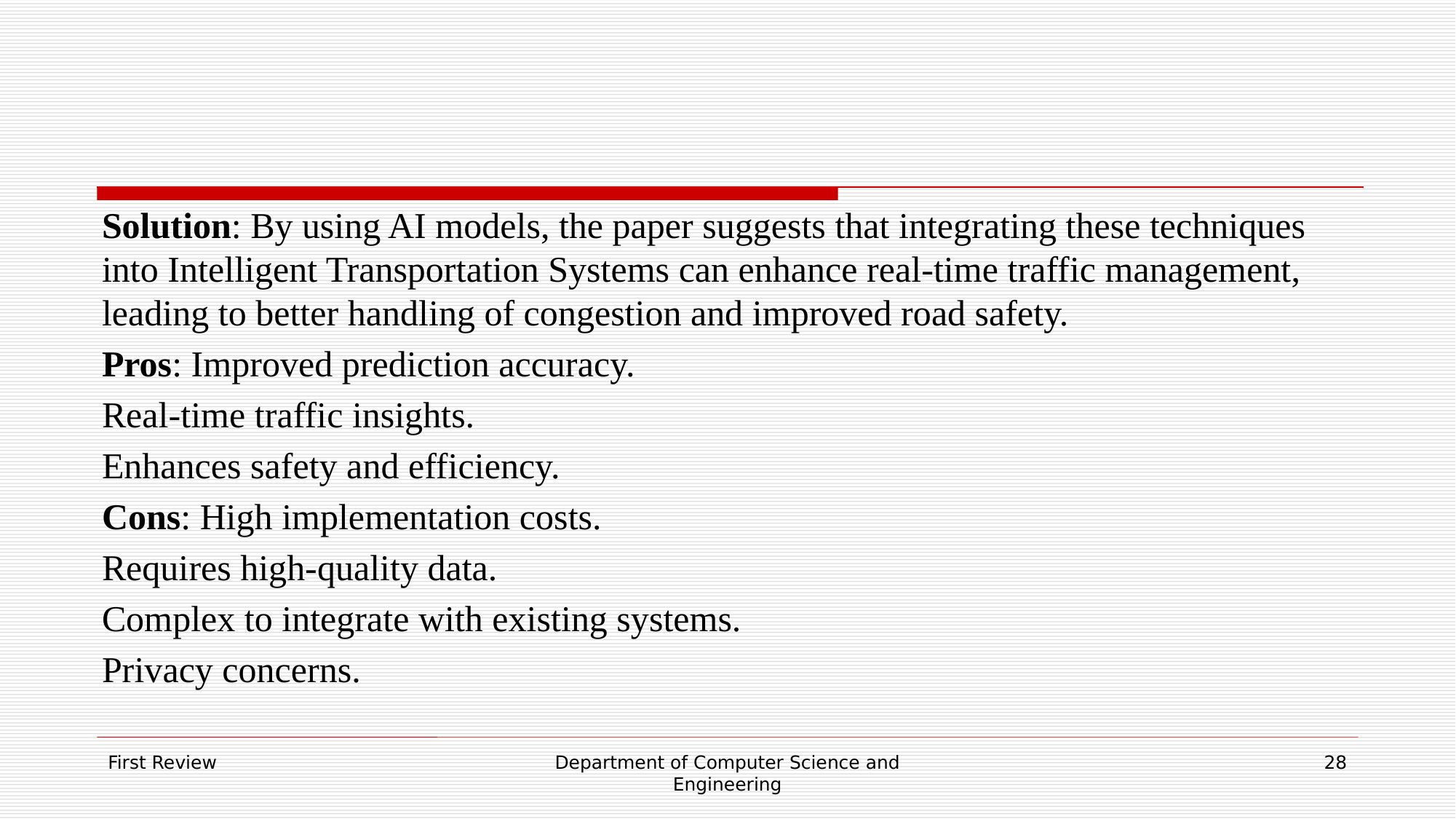

Solution: By using AI models, the paper suggests that integrating these techniques into Intelligent Transportation Systems can enhance real-time traffic management, leading to better handling of congestion and improved road safety.
Pros: Improved prediction accuracy.
Real-time traffic insights.
Enhances safety and efficiency.
Cons: High implementation costs.
Requires high-quality data.
Complex to integrate with existing systems.
Privacy concerns.
First Review
Department of Computer Science and Engineering
28